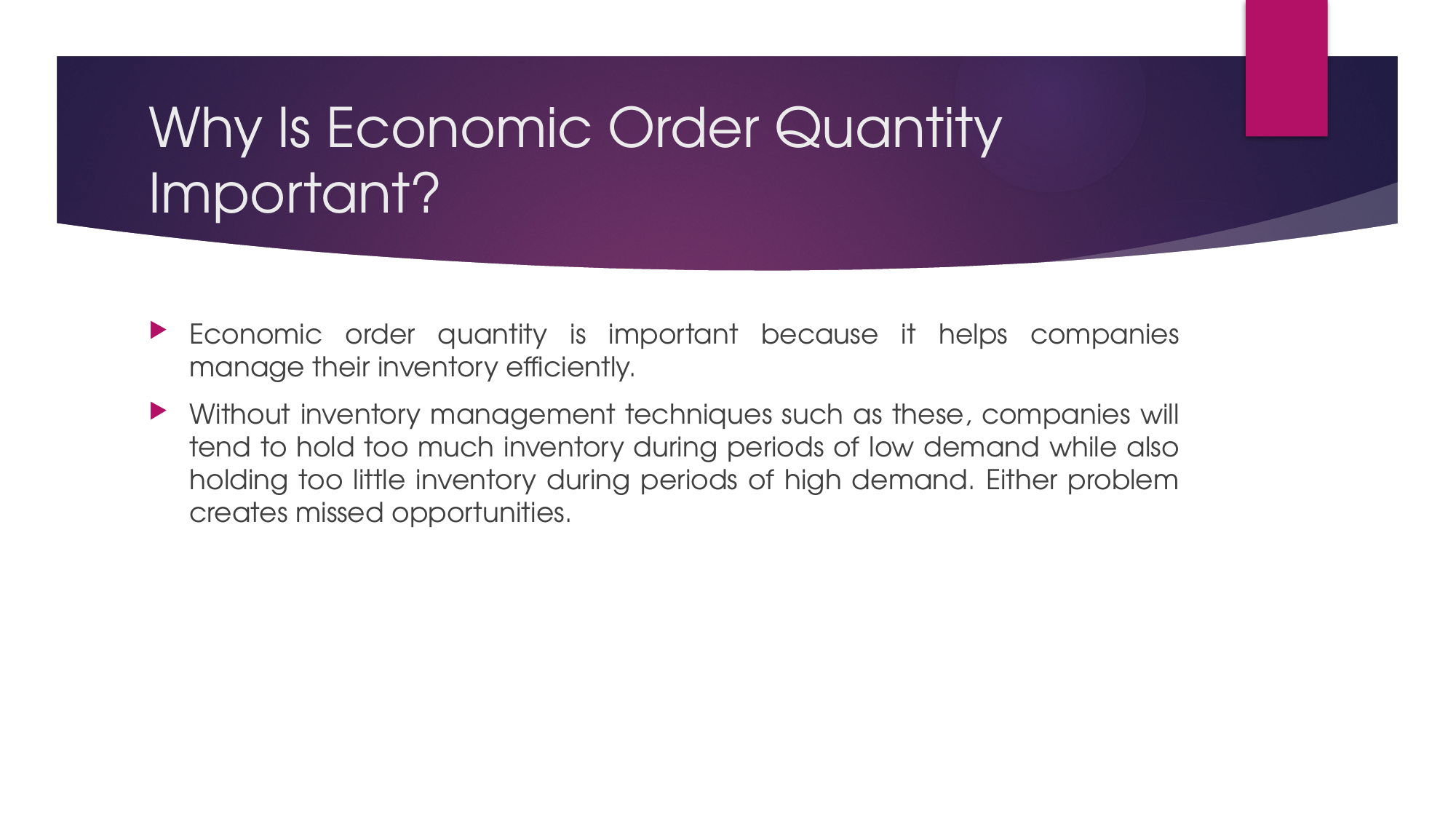

# Why Is Economic Order Quantity Important?
Economic order quantity is important because it helps companies manage their inventory efficiently.
Without inventory management techniques such as these, companies will tend to hold too much inventory during periods of low demand while also holding too little inventory during periods of high demand. Either problem creates missed opportunities.